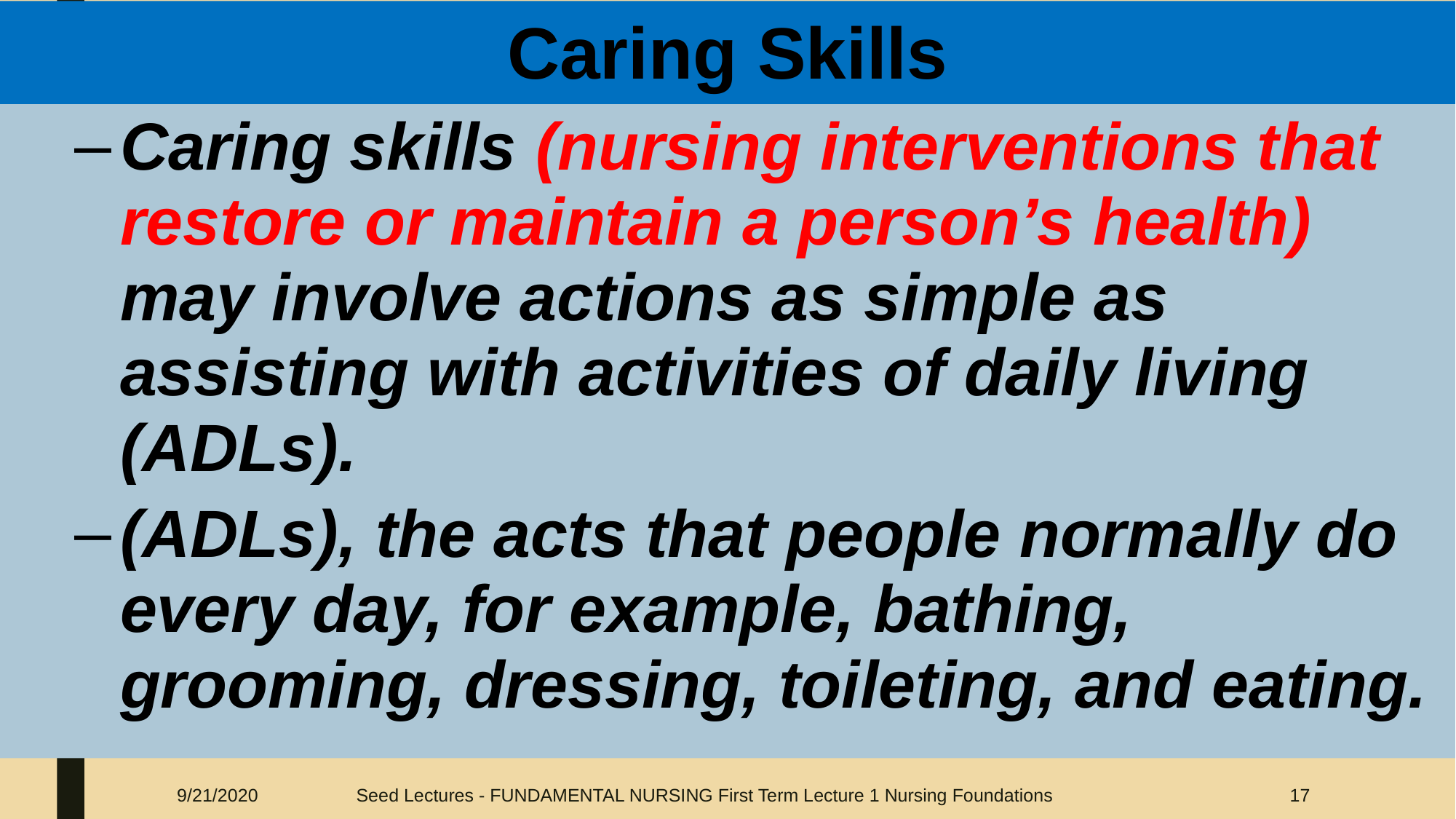

# Caring Skills
Caring skills (nursing interventions that restore or maintain a person’s health) may involve actions as simple as assisting with activities of daily living (ADLs).
(ADLs), the acts that people normally do every day, for example, bathing, grooming, dressing, toileting, and eating.
9/21/2020
Seed Lectures - FUNDAMENTAL NURSING First Term Lecture 1 Nursing Foundations
17